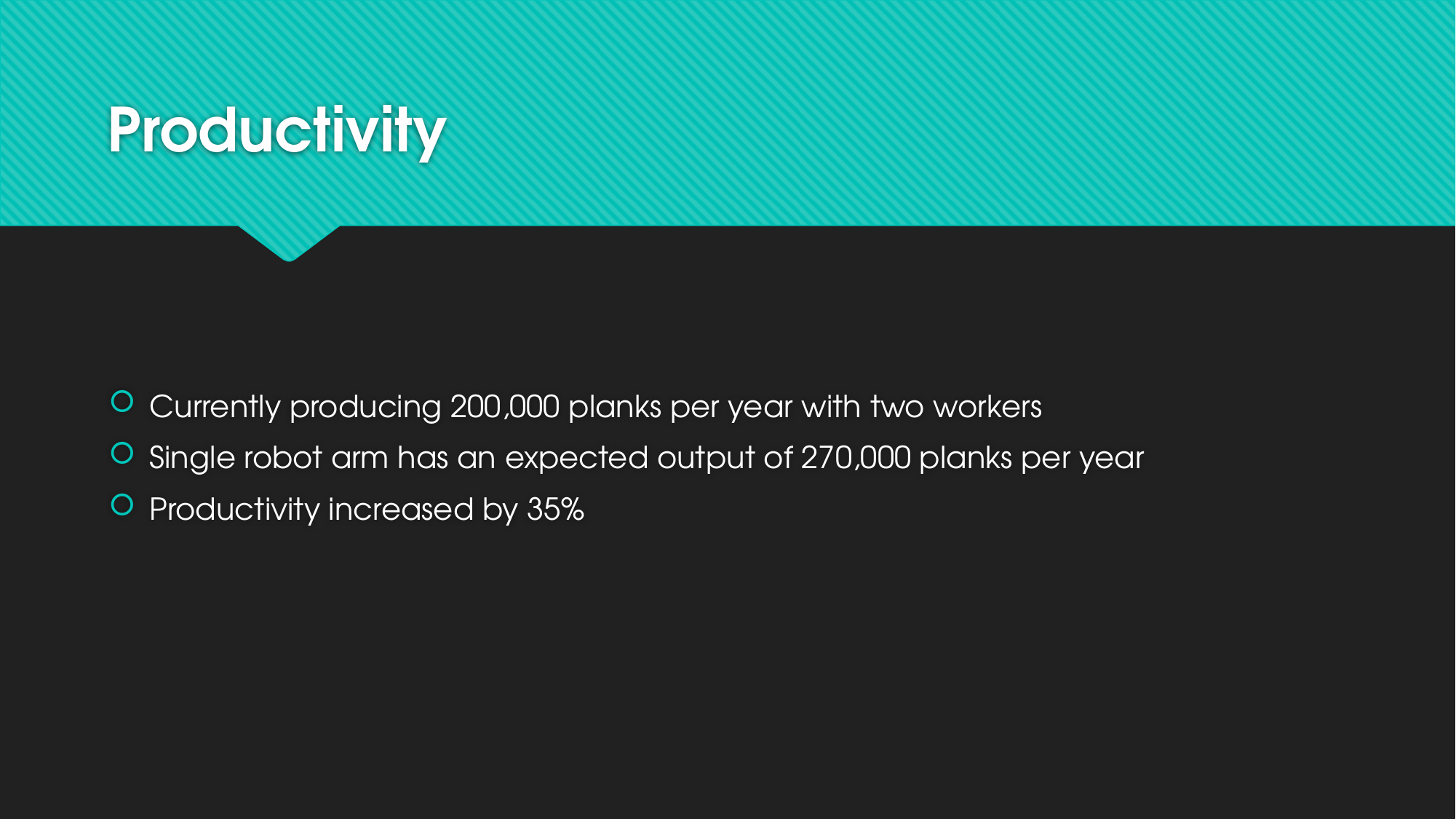

# Productivity
Currently producing 200,000 planks per year with two workers
Single robot arm has an expected output of 270,000 planks per year
Productivity increased by 35%